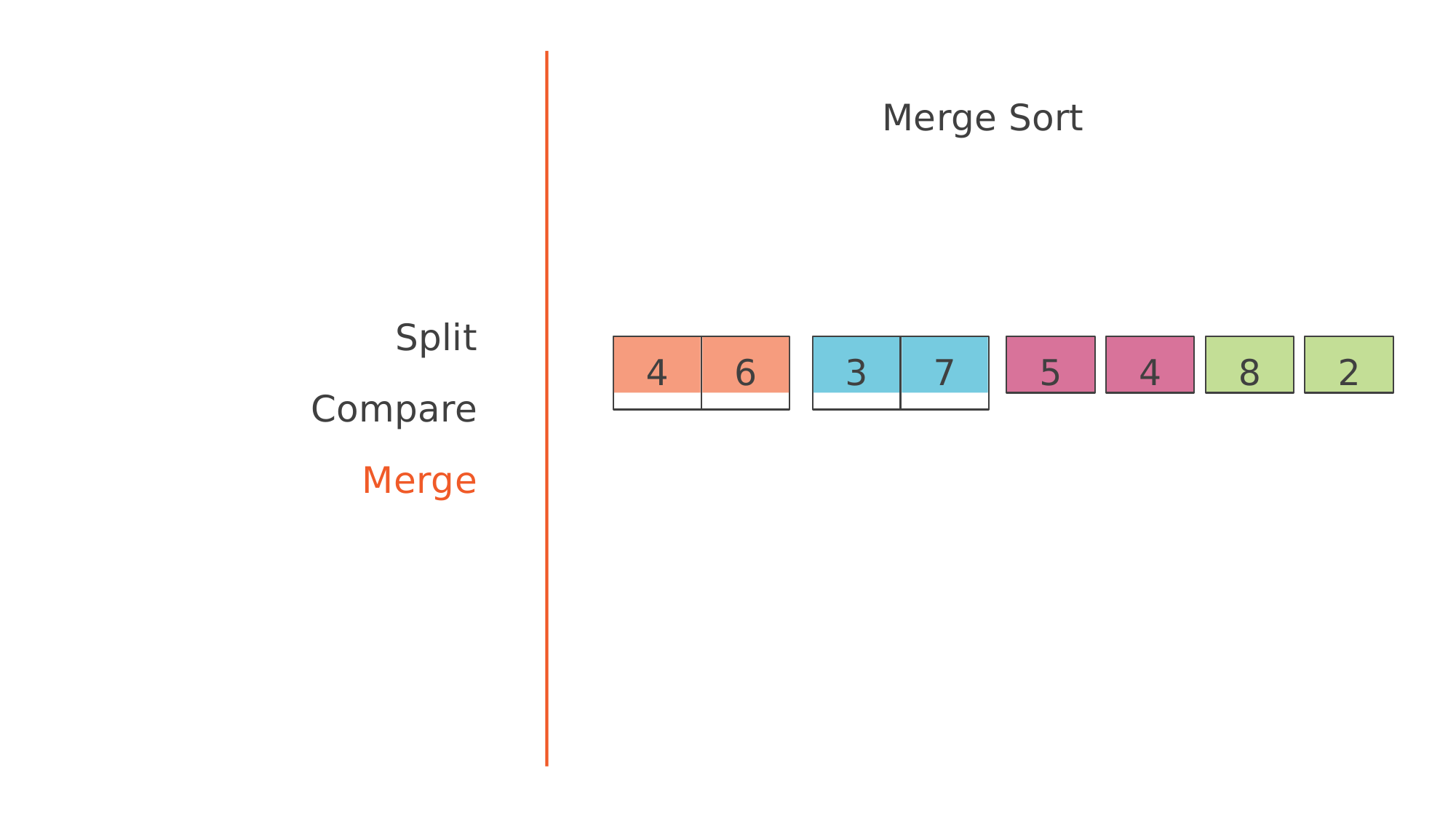

# Merge Sort
Split
Compare
Merge

5
4
8
2
4
6
3
7
77